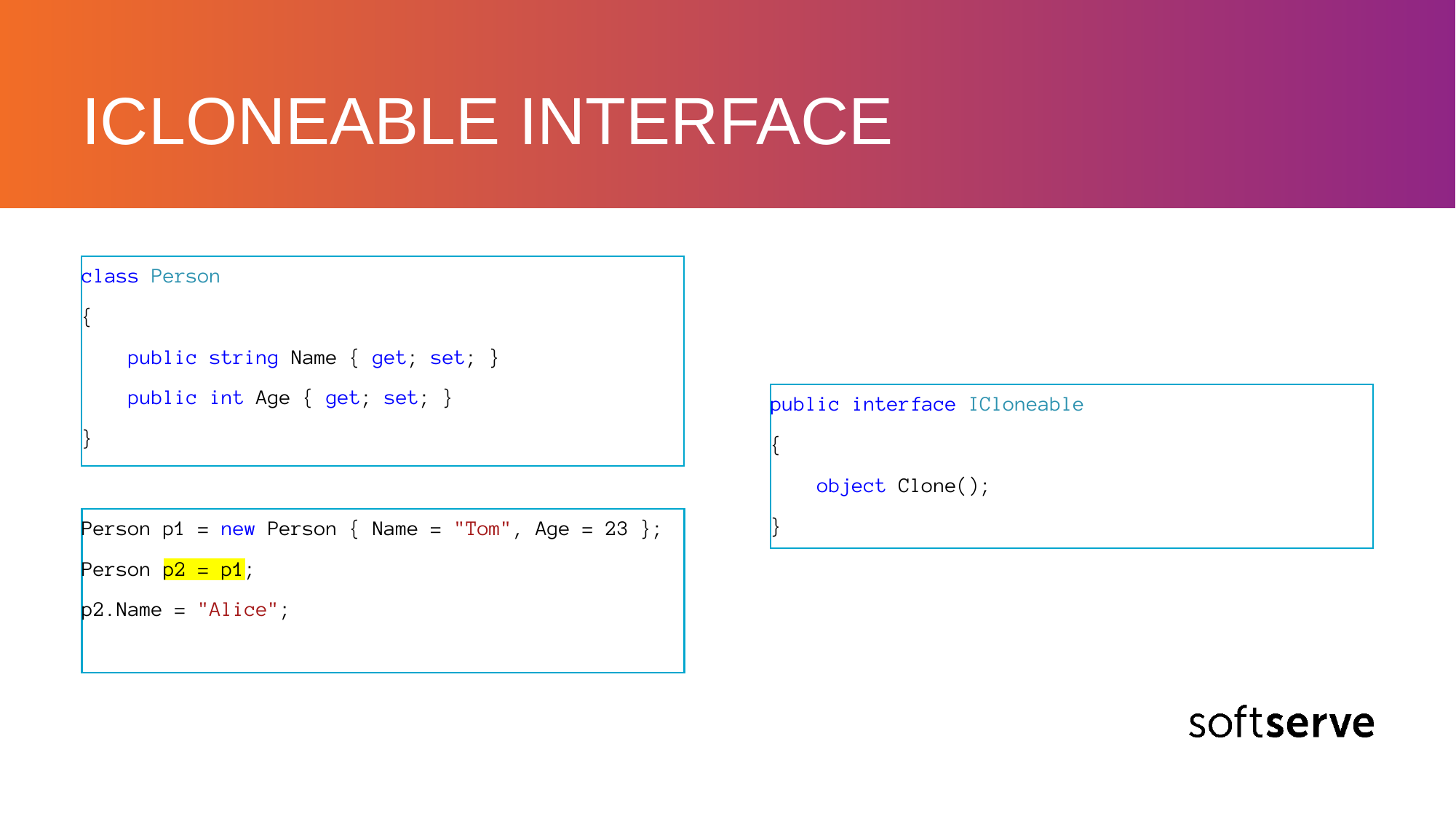

# ICLONEABLE INTERFACE
class Person
{
    public string Name { get; set; }
    public int Age { get; set; }
}
public interface ICloneable
{
    object Clone();
}
Person p1 = new Person { Name = "Tom", Age = 23 };
Person p2 = p1;
p2.Name = "Alice";